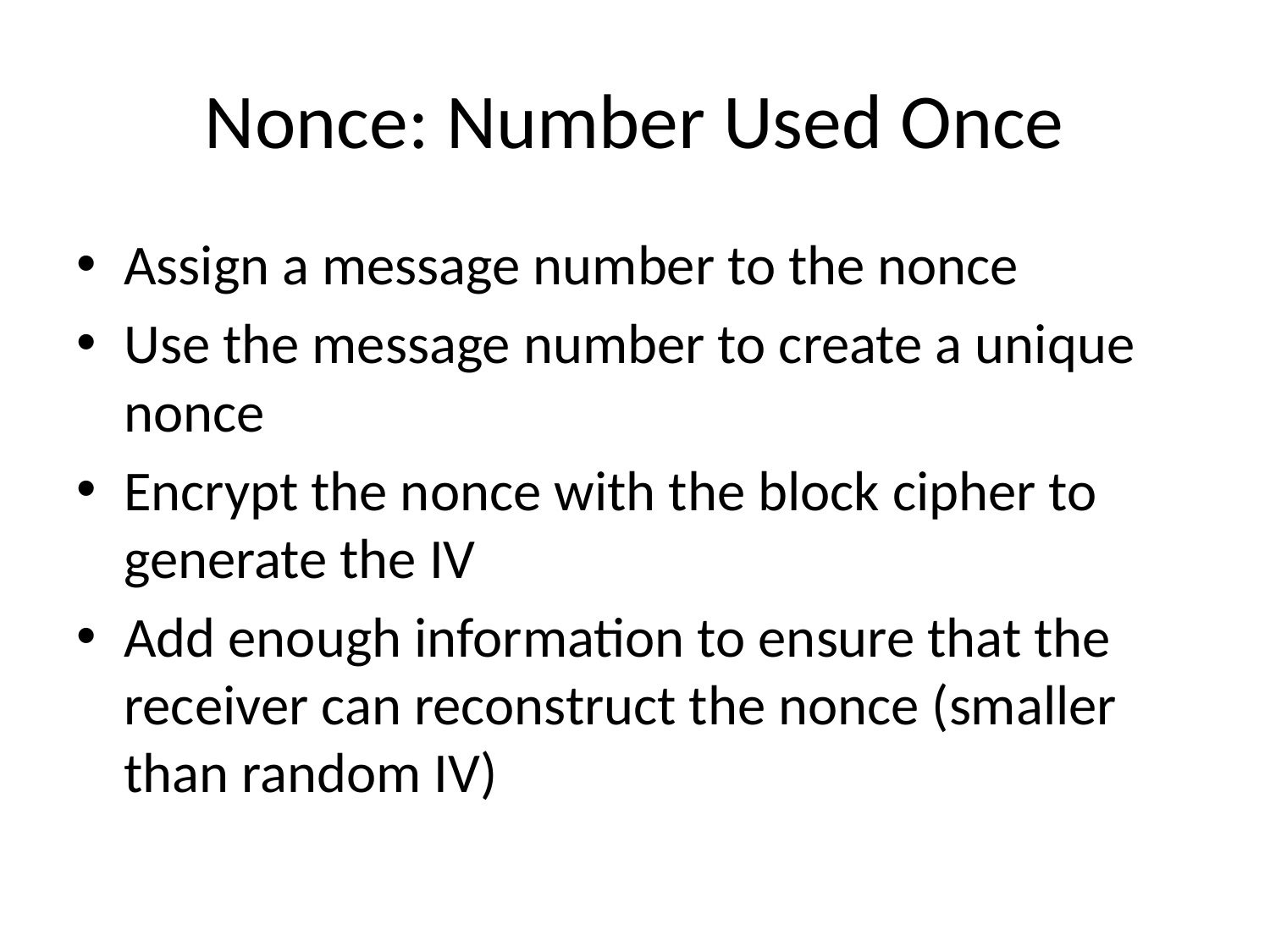

# Nonce: Number Used Once
Assign a message number to the nonce
Use the message number to create a unique nonce
Encrypt the nonce with the block cipher to generate the IV
Add enough information to ensure that the receiver can reconstruct the nonce (smaller than random IV)